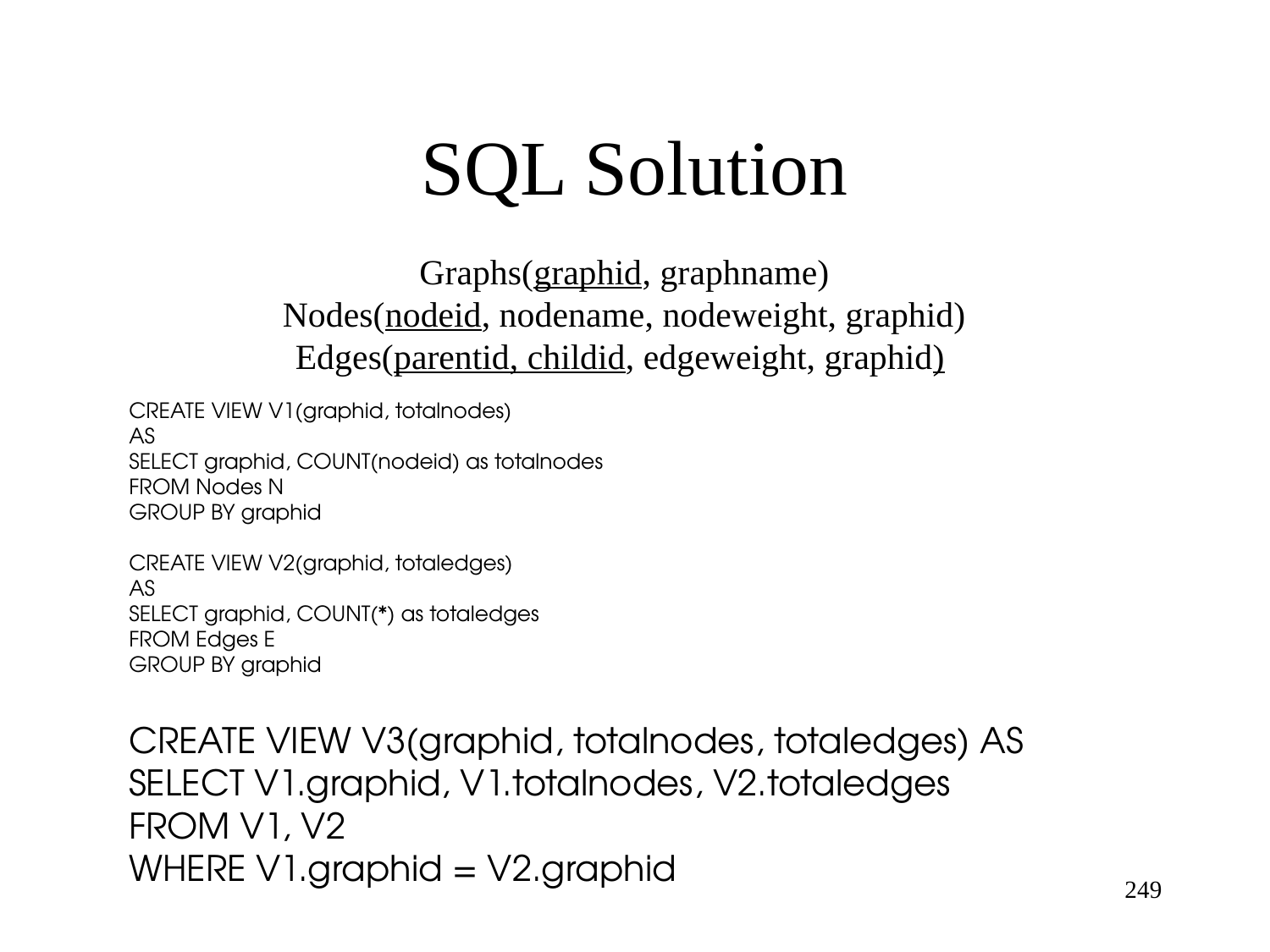

SQL Solution
Graphs(graphid, graphname)
Nodes(nodeid, nodename, nodeweight, graphid)
Edges(parentid, childid, edgeweight, graphid)
CREATE VIEW V1(graphid, totalnodes)
AS
SELECT graphid, COUNT(nodeid) as totalnodes
FROM Nodes N
GROUP BY graphid

CREATE VIEW V2(graphid, totaledges)
AS
SELECT graphid, COUNT(*) as totaledges
FROM Edges E
GROUP BY graphid

CREATE VIEW V3(graphid, totalnodes, totaledges) AS
SELECT V1.graphid, V1.totalnodes, V2.totaledges
FROM V1, V2
WHERE V1.graphid = V2.graphid

249